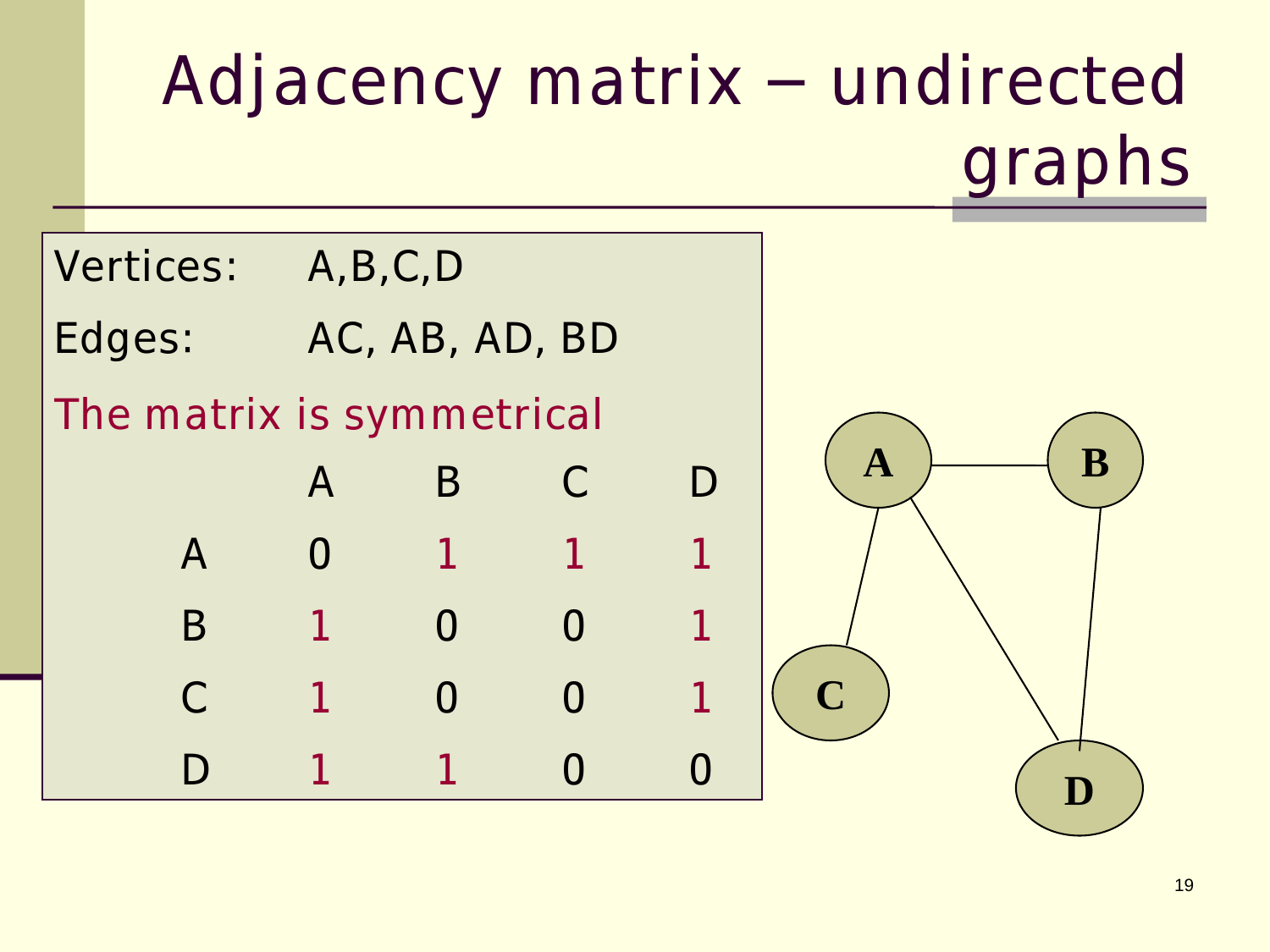

# Adjacency matrix – undirected graphs
Vertices:	A,B,C,D
Edges:	AC, AB, AD, BD

		A	B	C	D
 	A	0	1	1	1
	B	1	0	0	1
	C	1	0	0	1
	D	1	1	0	0
The matrix is symmetrical
A
B

C
D
19